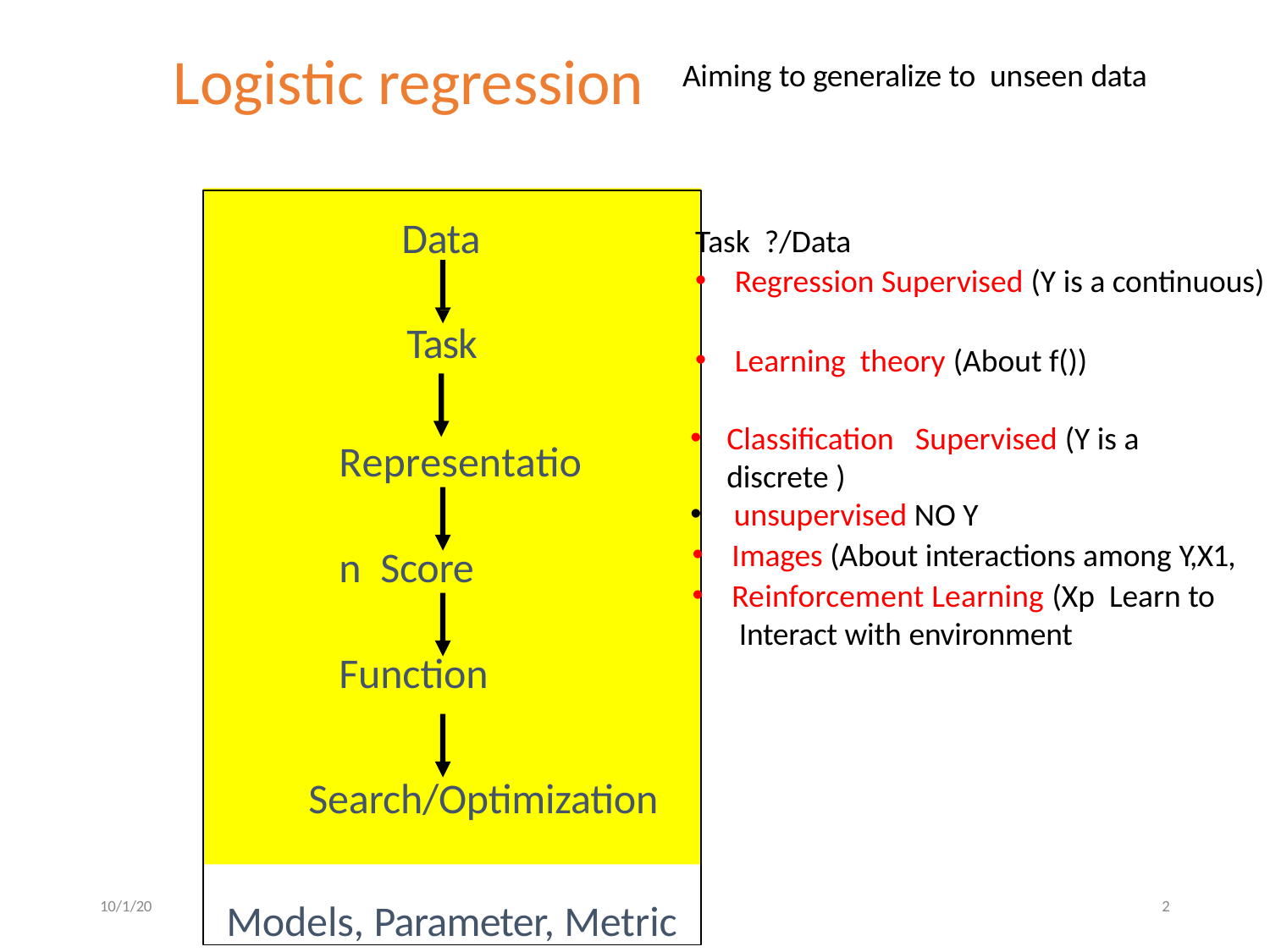

# Logistic regression
Aiming to generalize to  unseen data

Data

Task
Representation  Score Function
Search/Optimization  Models, Parameter, Metric
Task  ?/Data
Regression Supervised (Y is a continuous)

Learning  theory (About f())

Classification   Supervised (Y is a discrete )
 unsupervised NO Y
Images (About interactions among Y,X1,
Reinforcement Learning (Xp  Learn to
 Interact with environment

10/1/20
2